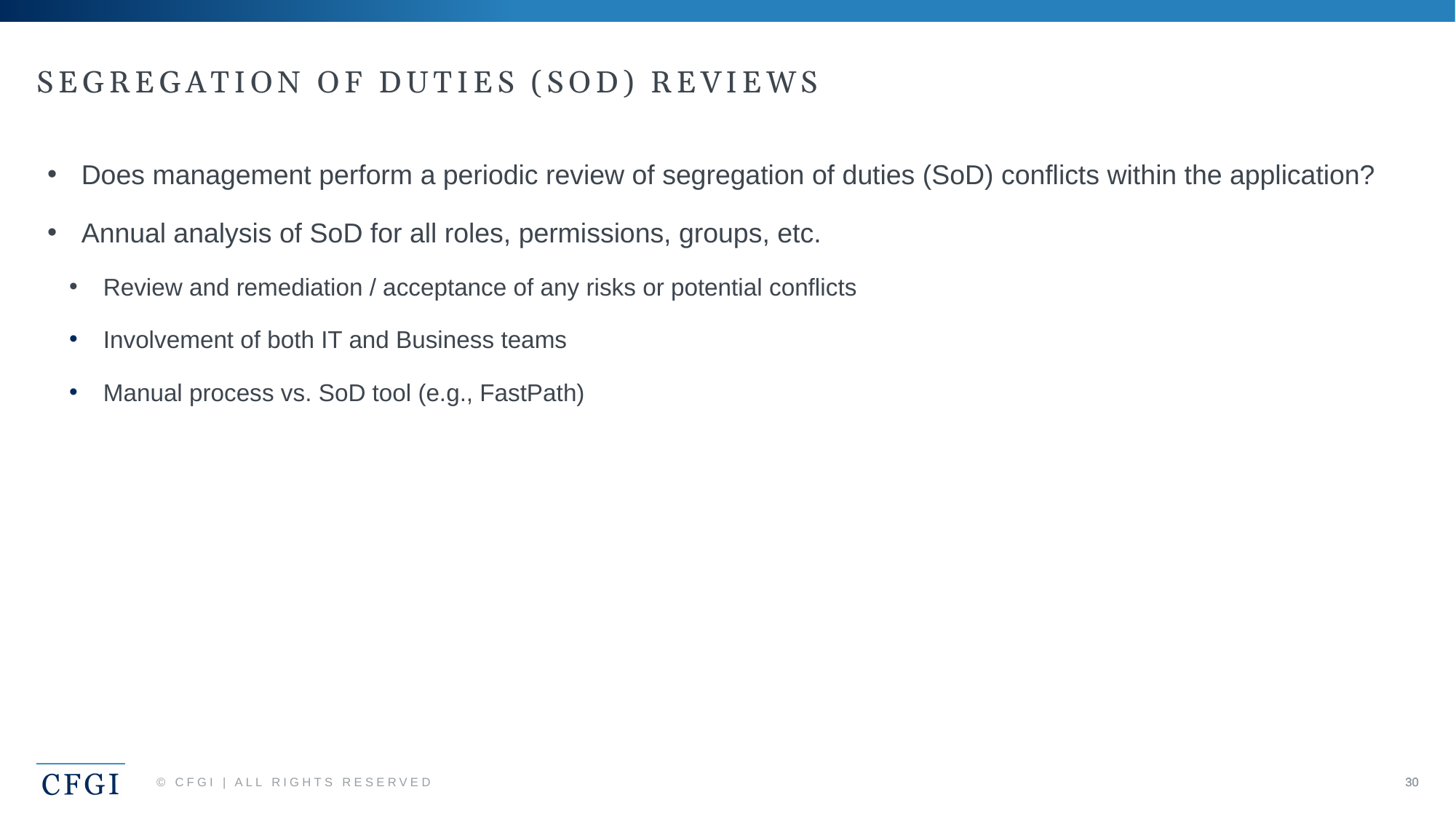

# Segregation of duties (SoD) Reviews
Does management perform a periodic review of segregation of duties (SoD) conflicts within the application?
Annual analysis of SoD for all roles, permissions, groups, etc.
Review and remediation / acceptance of any risks or potential conflicts
Involvement of both IT and Business teams
Manual process vs. SoD tool (e.g., FastPath)